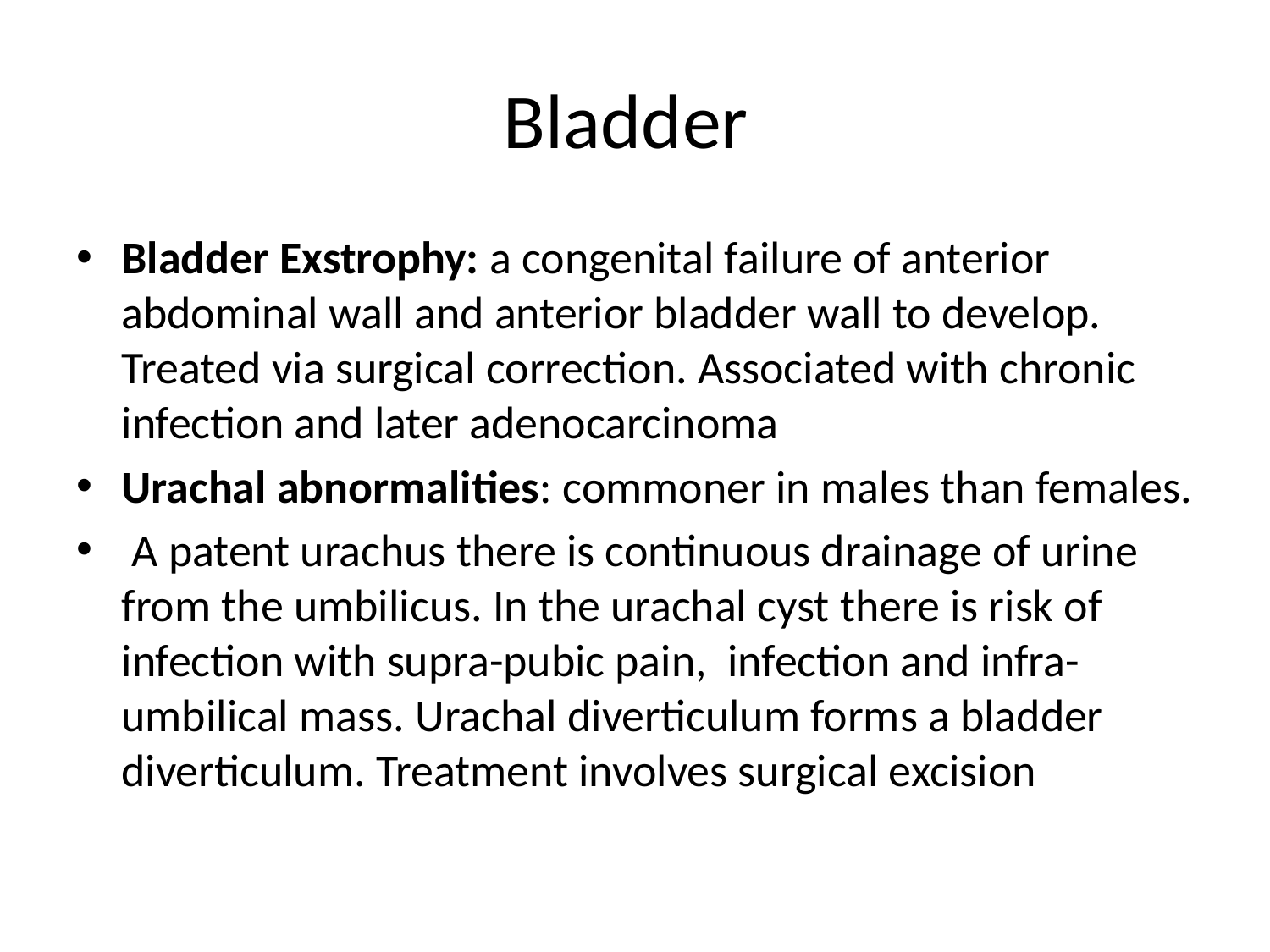

# Bladder
Bladder Exstrophy: a congenital failure of anterior abdominal wall and anterior bladder wall to develop. Treated via surgical correction. Associated with chronic infection and later adenocarcinoma
Urachal abnormalities: commoner in males than females.
 A patent urachus there is continuous drainage of urine from the umbilicus. In the urachal cyst there is risk of infection with supra-pubic pain,  infection and infra-umbilical mass. Urachal diverticulum forms a bladder diverticulum. Treatment involves surgical excision